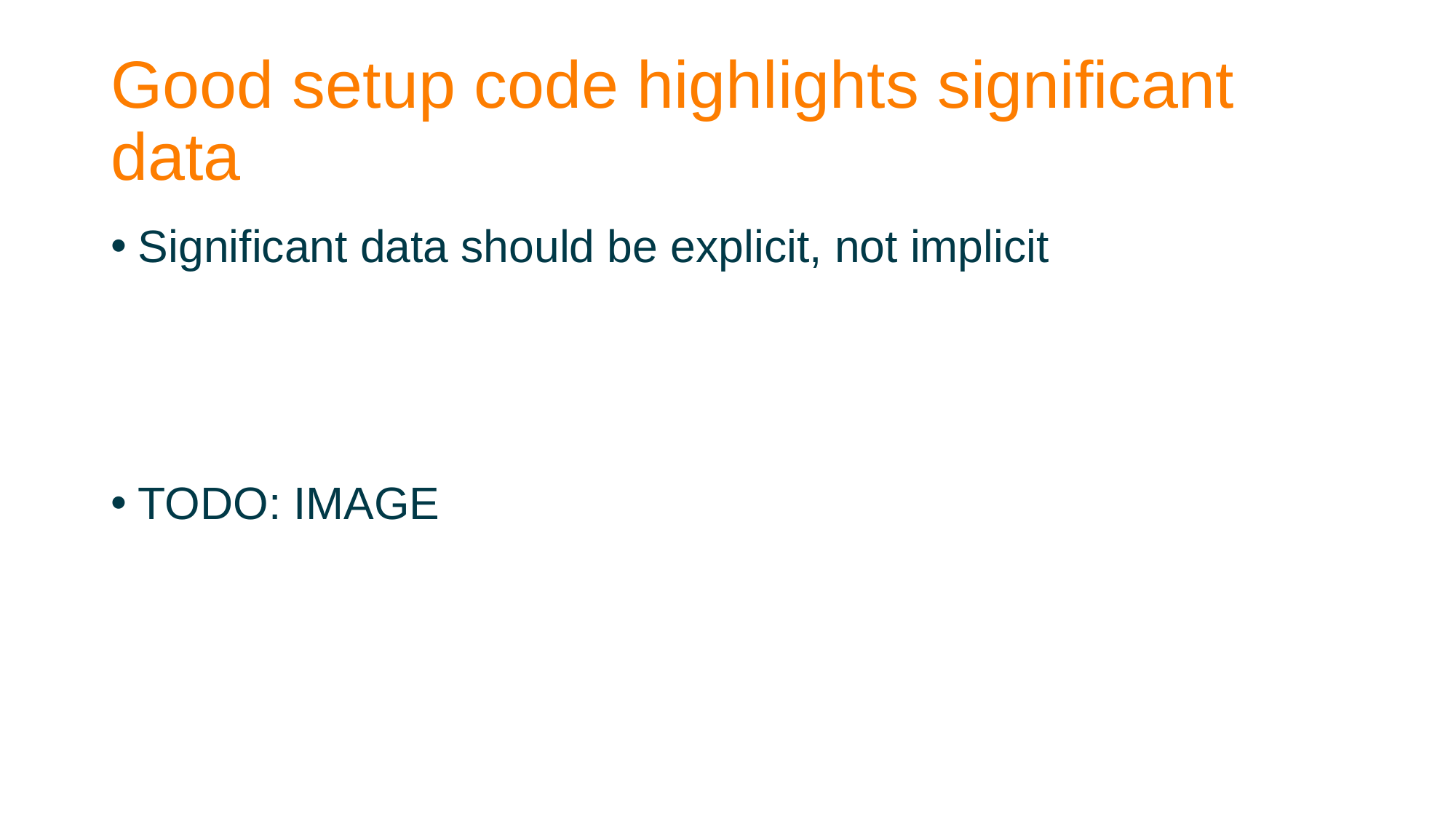

# Good setup code highlights significant data
Significant data should be explicit, not implicit

TODO: IMAGE